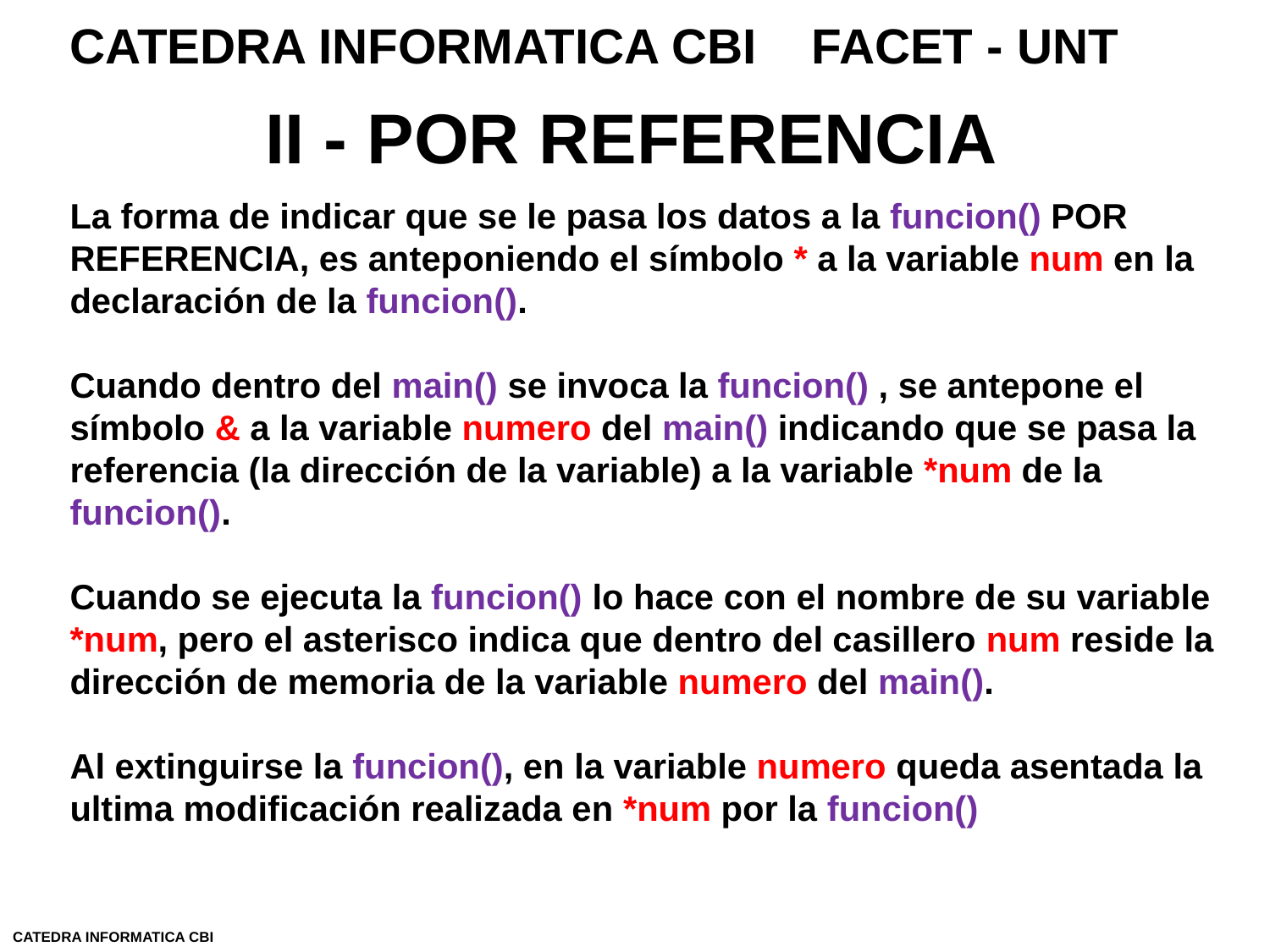

CATEDRA INFORMATICA CBI    FACET - UNT
II - POR REFERENCIA
La forma de indicar que se le pasa los datos a la funcion() POR REFERENCIA, es anteponiendo el símbolo * a la variable num en la declaración de la funcion().

Cuando dentro del main() se invoca la funcion() , se antepone el símbolo & a la variable numero del main() indicando que se pasa la referencia (la dirección de la variable) a la variable *num de la funcion().

Cuando se ejecuta la funcion() lo hace con el nombre de su variable *num, pero el asterisco indica que dentro del casillero num reside la dirección de memoria de la variable numero del main().

Al extinguirse la funcion(), en la variable numero queda asentada la ultima modificación realizada en *num por la funcion()

CATEDRA INFORMATICA CBI